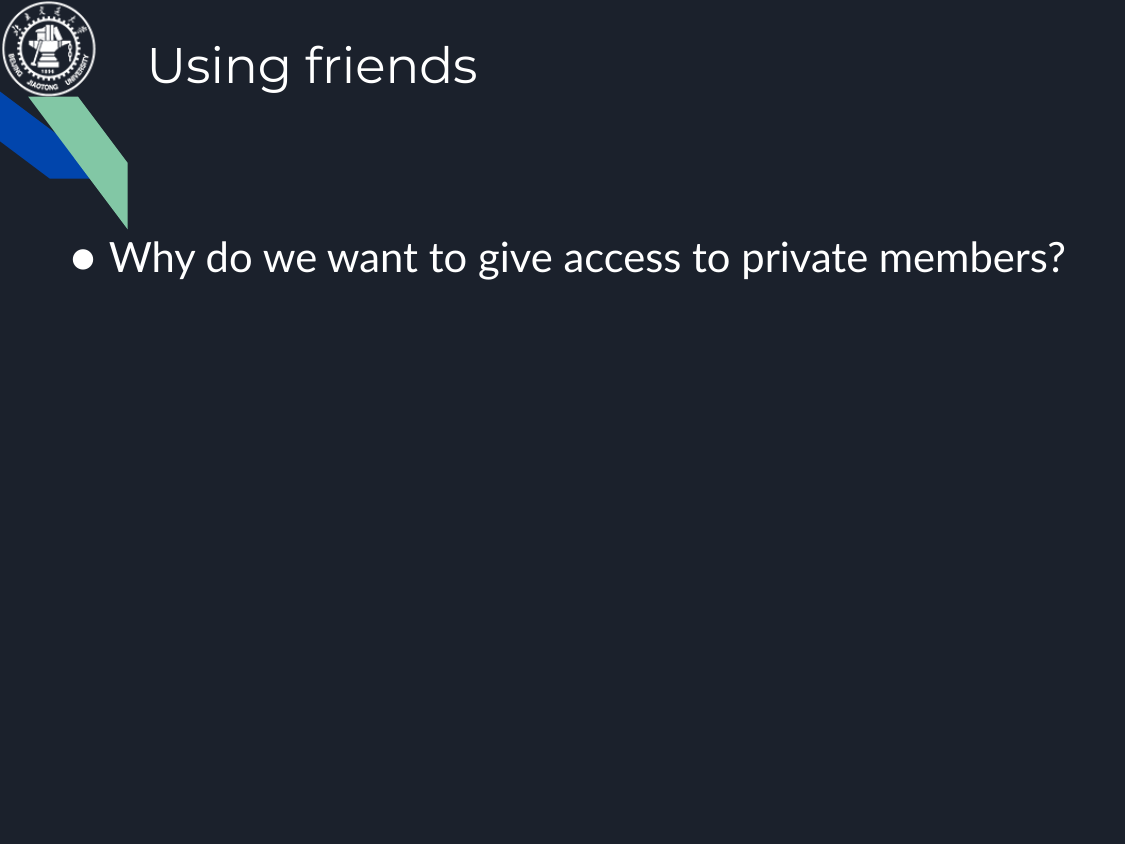

# Using friends
Why do we want to give access to private members?